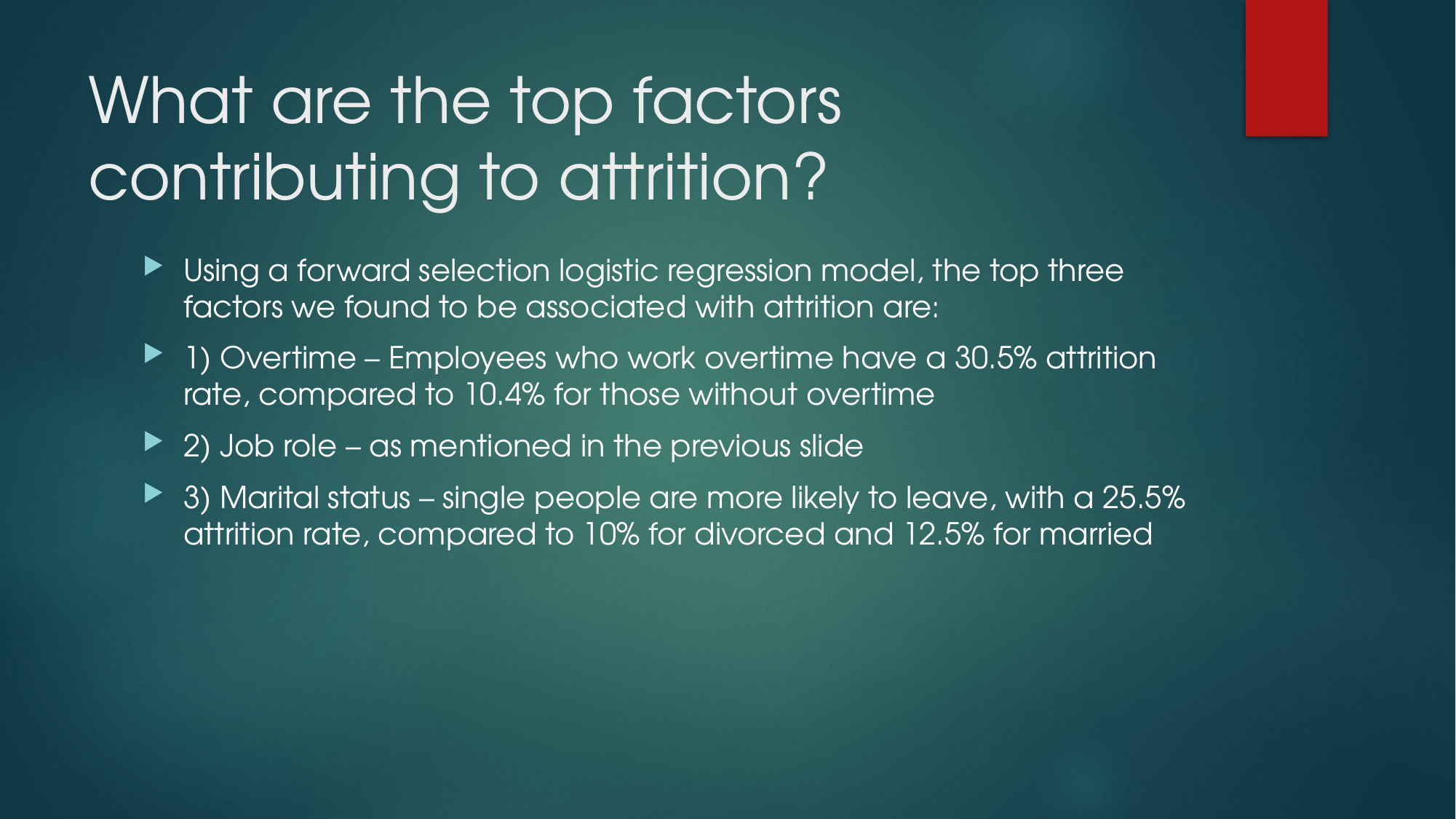

# What are the top factors contributing to attrition?
Using a forward selection logistic regression model, the top three factors we found to be associated with attrition are:
1) Overtime – Employees who work overtime have a 30.5% attrition rate, compared to 10.4% for those without overtime
2) Job role – as mentioned in the previous slide
3) Marital status – single people are more likely to leave, with a 25.5% attrition rate, compared to 10% for divorced and 12.5% for married